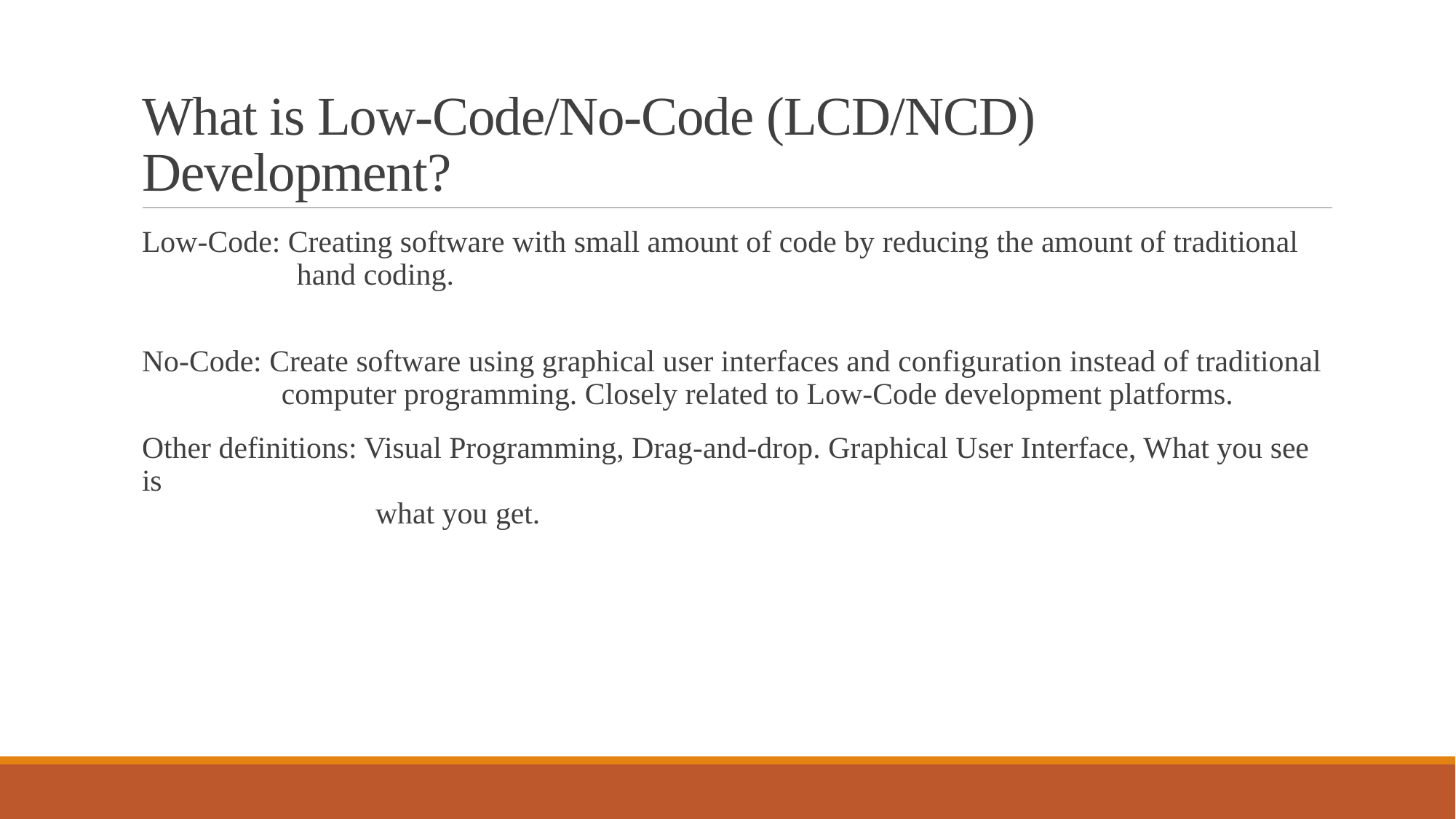

# What is Low-Code/No-Code (LCD/NCD) Development?
Low-Code: Creating software with small amount of code by reducing the amount of traditional
	      hand coding.
No-Code: Create software using graphical user interfaces and configuration instead of traditional
	    computer programming. Closely related to Low-Code development platforms.
Other definitions: Visual Programming, Drag-and-drop. Graphical User Interface, What you see is
		  what you get.